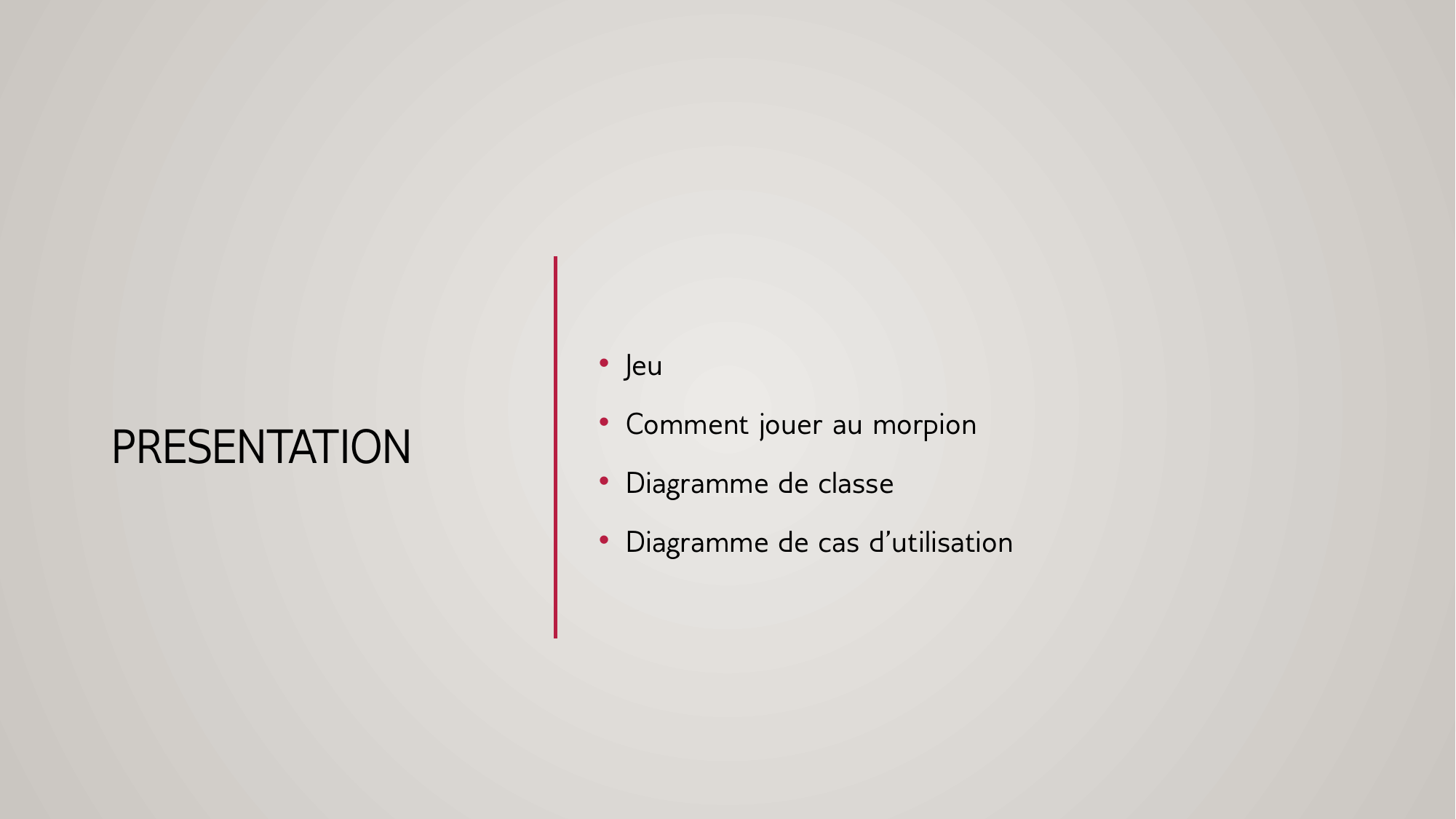

# presentation
Jeu
Comment jouer au morpion
Diagramme de classe
Diagramme de cas d’utilisation